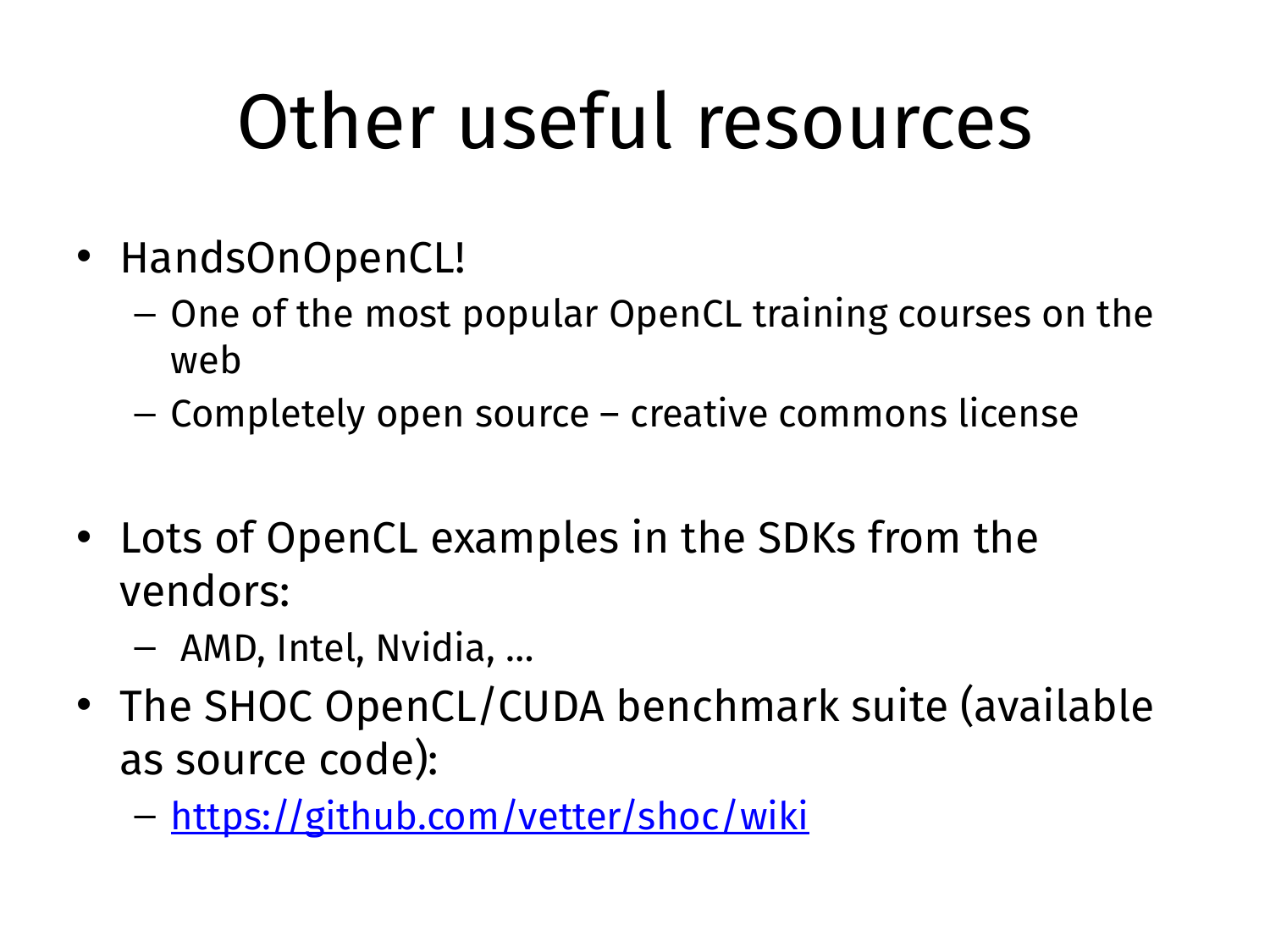

# Other useful resources
HandsOnOpenCL!
One of the most popular OpenCL training courses on the web
Completely open source – creative commons license

Lots of OpenCL examples in the SDKs from the vendors:
 AMD, Intel, Nvidia, …
The SHOC OpenCL/CUDA benchmark suite (available as source code):
https://github.com/vetter/shoc/wiki